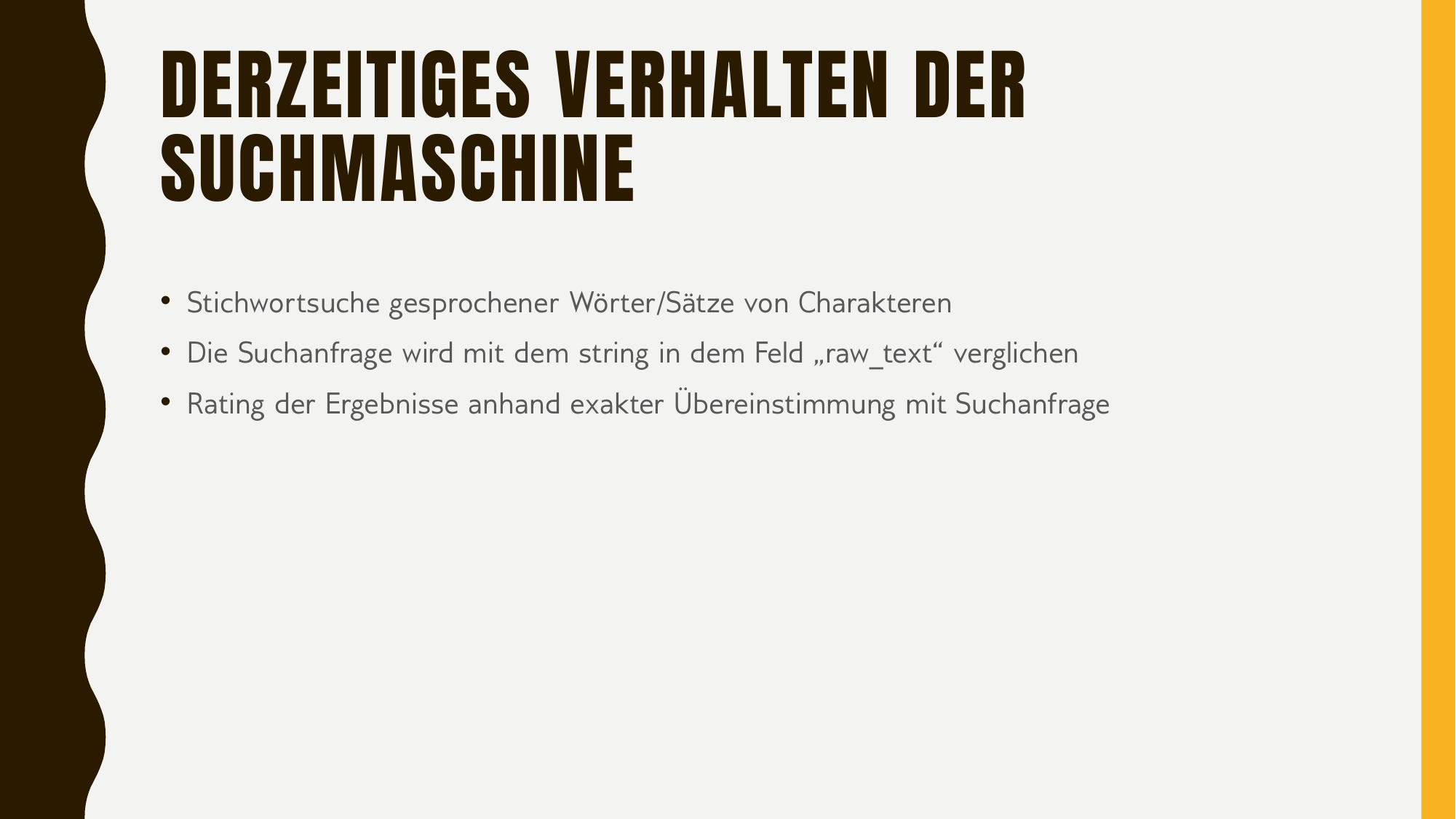

# Derzeitiges Verhalten der Suchmaschine
Stichwortsuche gesprochener Wörter/Sätze von Charakteren
Die Suchanfrage wird mit dem string in dem Feld „raw_text“ verglichen
Rating der Ergebnisse anhand exakter Übereinstimmung mit Suchanfrage